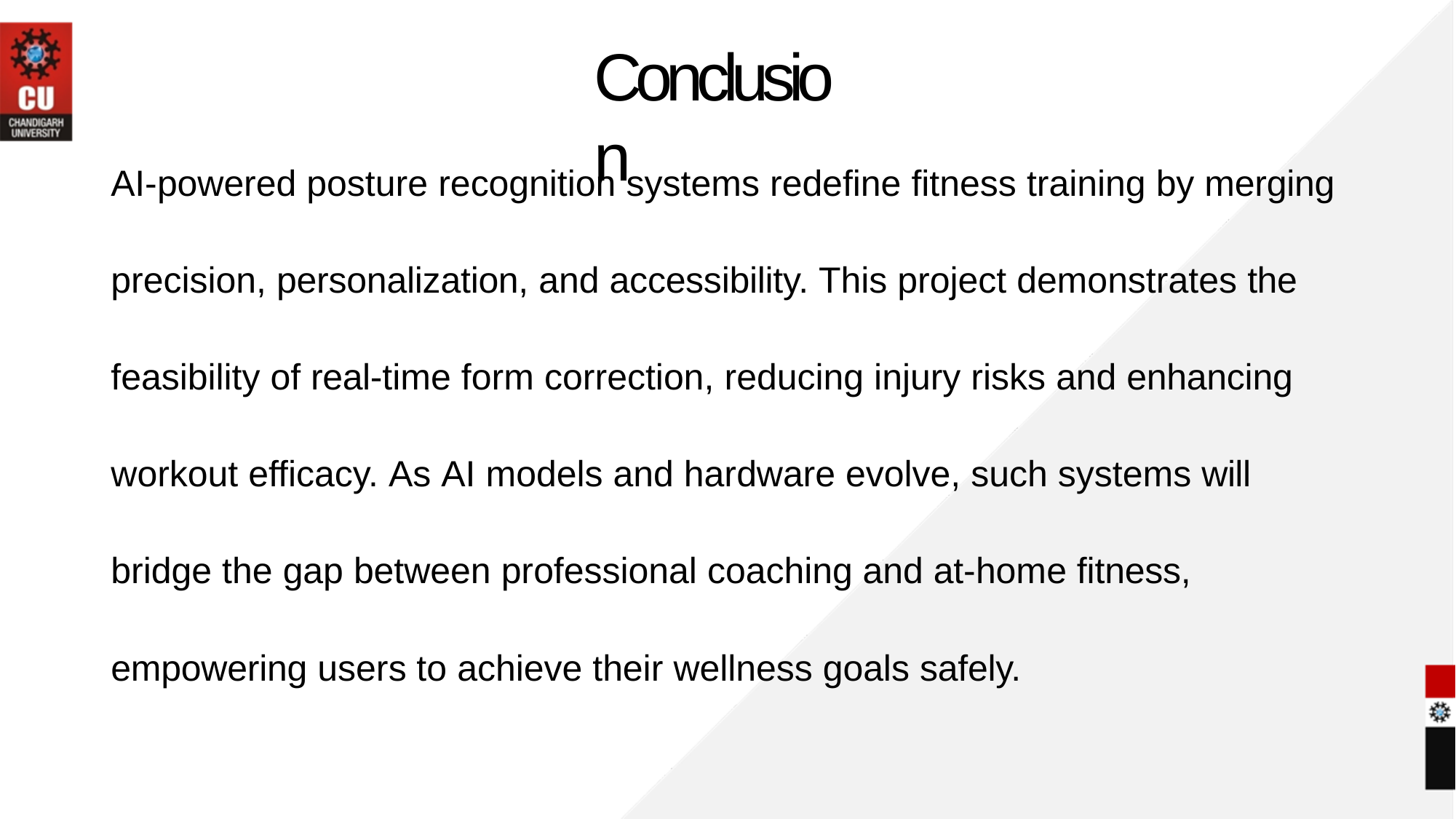

# Conclusion
AI-powered posture recognition systems redefine fitness training by merging
precision, personalization, and accessibility. This project demonstrates the feasibility of real-time form correction, reducing injury risks and enhancing workout efficacy. As AI models and hardware evolve, such systems will bridge the gap between professional coaching and at-home fitness, empowering users to achieve their wellness goals safely.